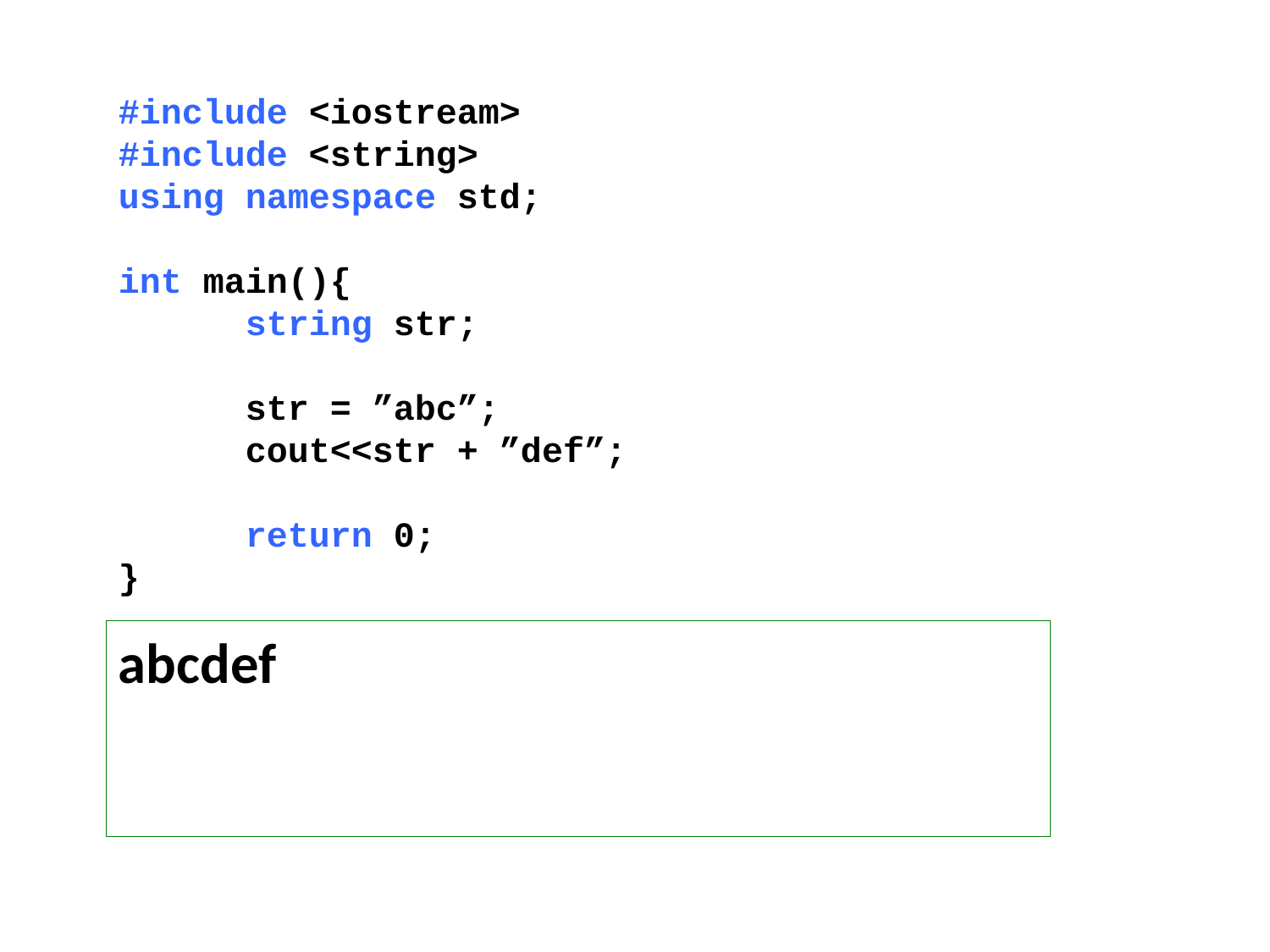

#include <iostream>
#include <string>
using namespace std;

int main(){
	string str;

	str = ”abc”;
	cout<<str + ”def”;

	return 0;
}
abcdef